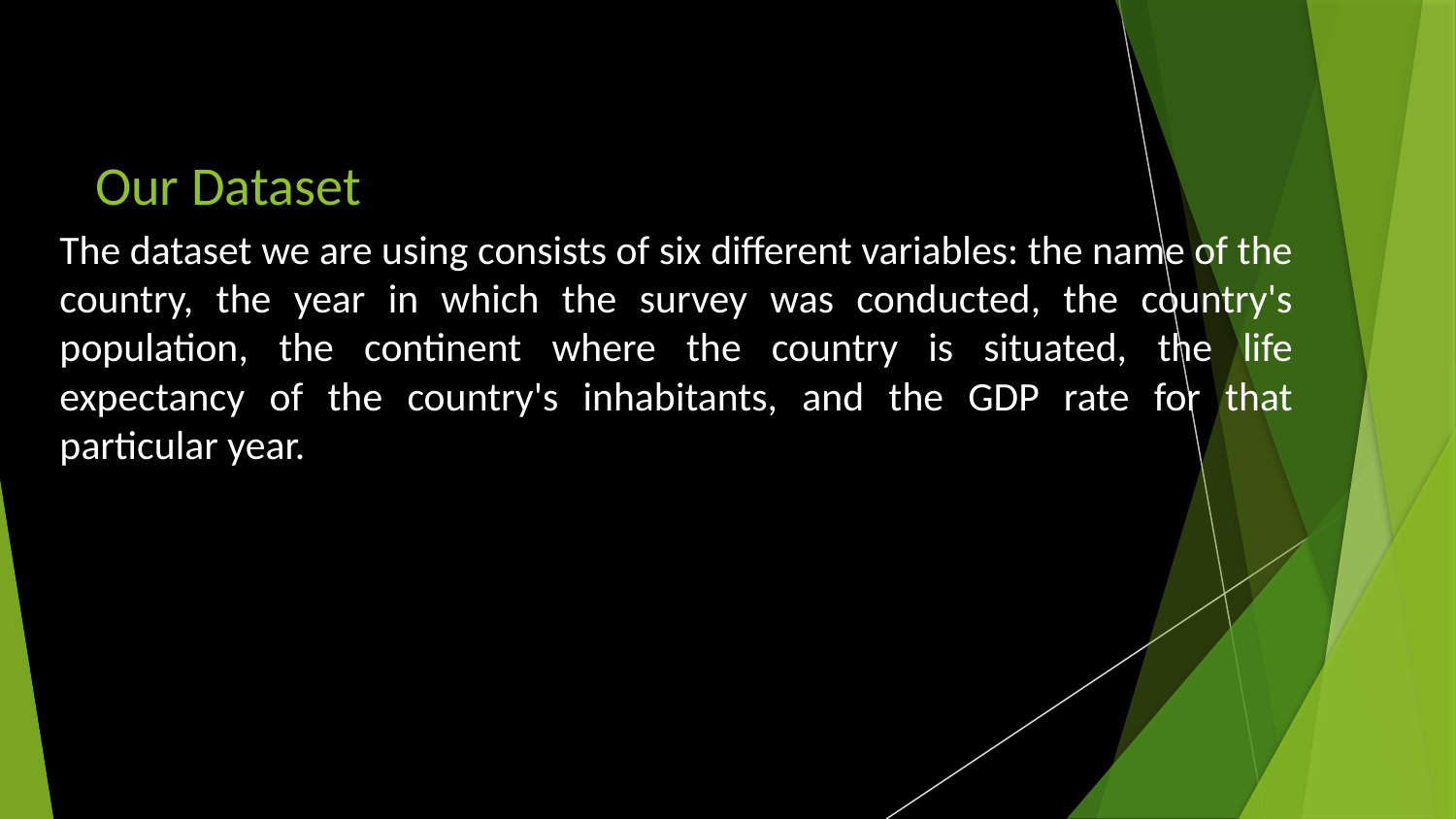

# Our Dataset
The dataset we are using consists of six different variables: the name of the country, the year in which the survey was conducted, the country's population, the continent where the country is situated, the life expectancy of the country's inhabitants, and the GDP rate for that particular year.